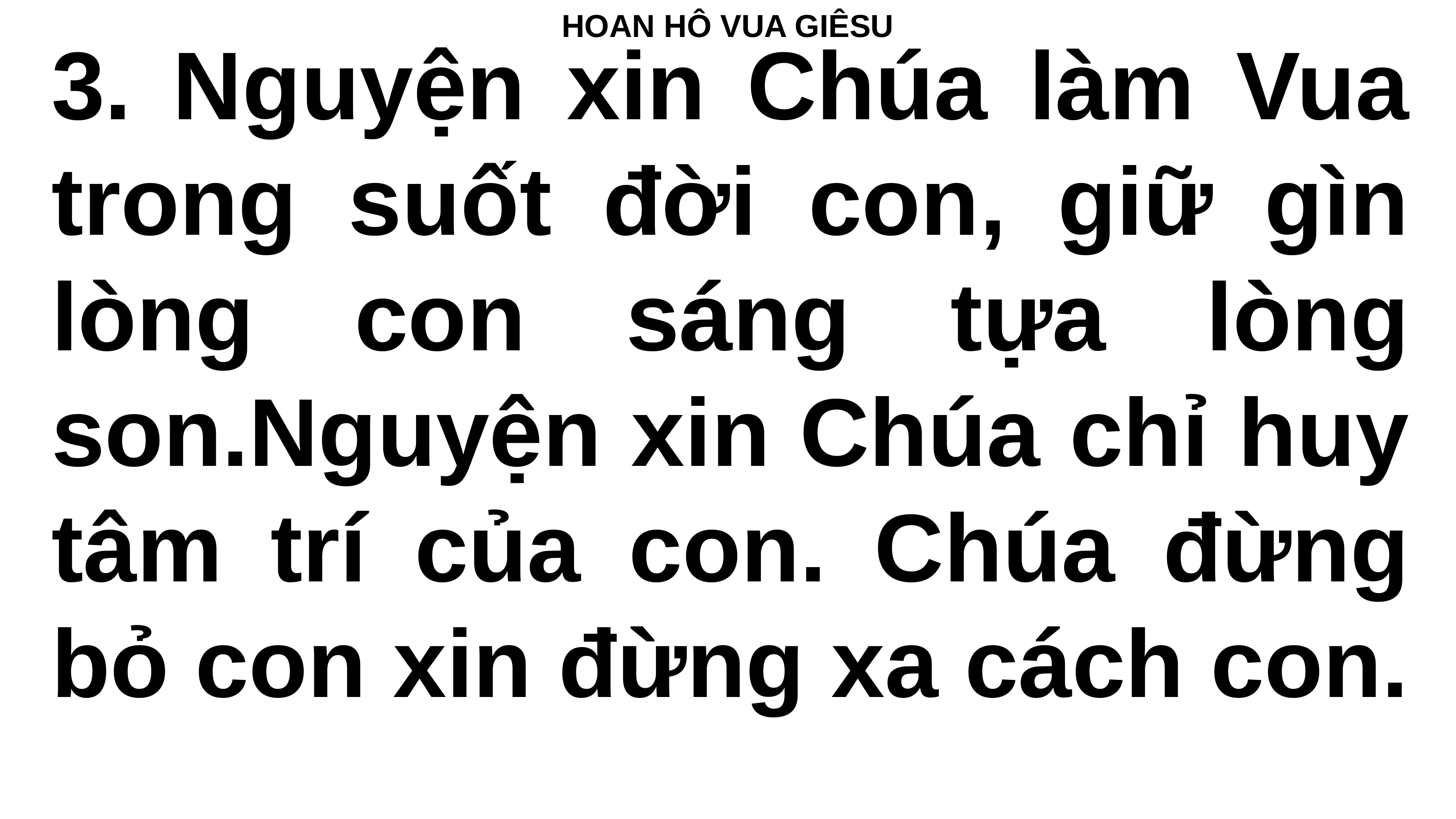

# HOAN HÔ VUA GIÊSU
3. Nguyện xin Chúa làm Vua trong suốt đời con, giữ gìn lòng con sáng tựa lòng son.Nguyện xin Chúa chỉ huy tâm trí của con. Chúa đừng bỏ con xin đừng xa cách con.